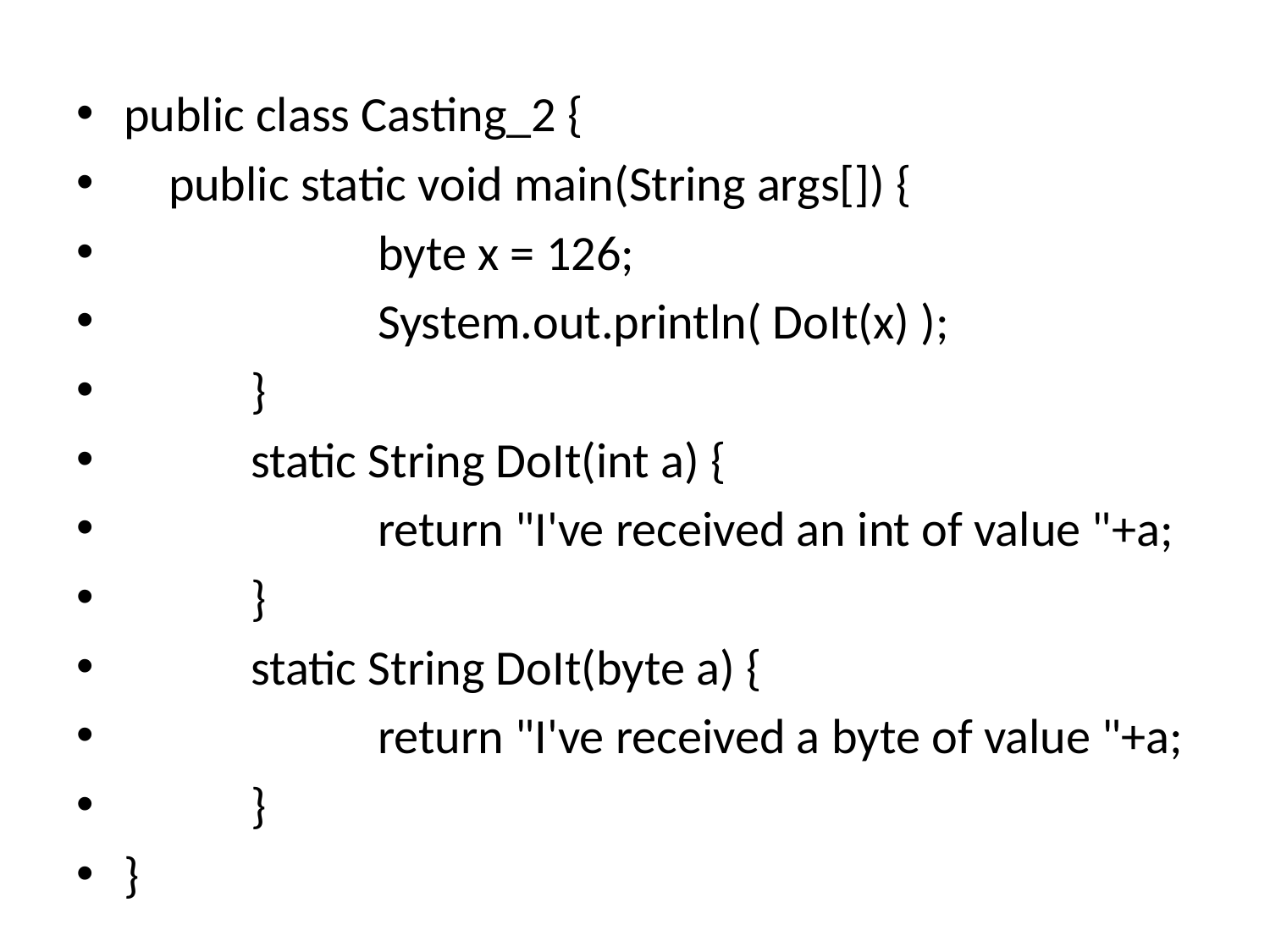

public class Casting_2 {
    public static void main(String args[]) {
		byte x = 126;
		System.out.println( DoIt(x) );
	}
	static String DoIt(int a) {
		return "I've received an int of value "+a;
	}
	static String DoIt(byte a) {
		return "I've received a byte of value "+a;
	}
}